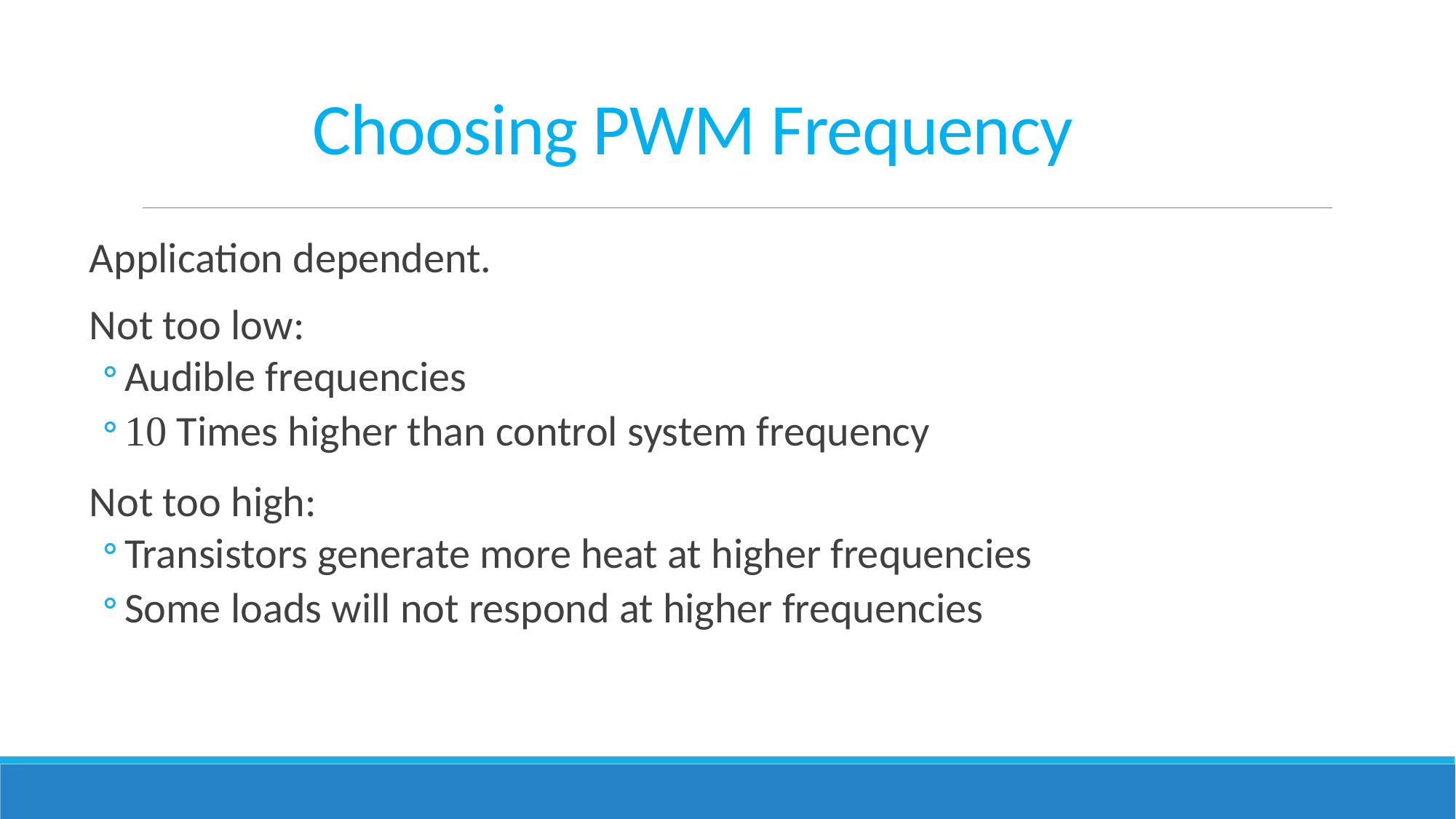

# Choosing PWM Frequency
Application dependent.
Not too low:
Audible frequencies
10 Times higher than control system frequency
Not too high:
Transistors generate more heat at higher frequencies
Some loads will not respond at higher frequencies